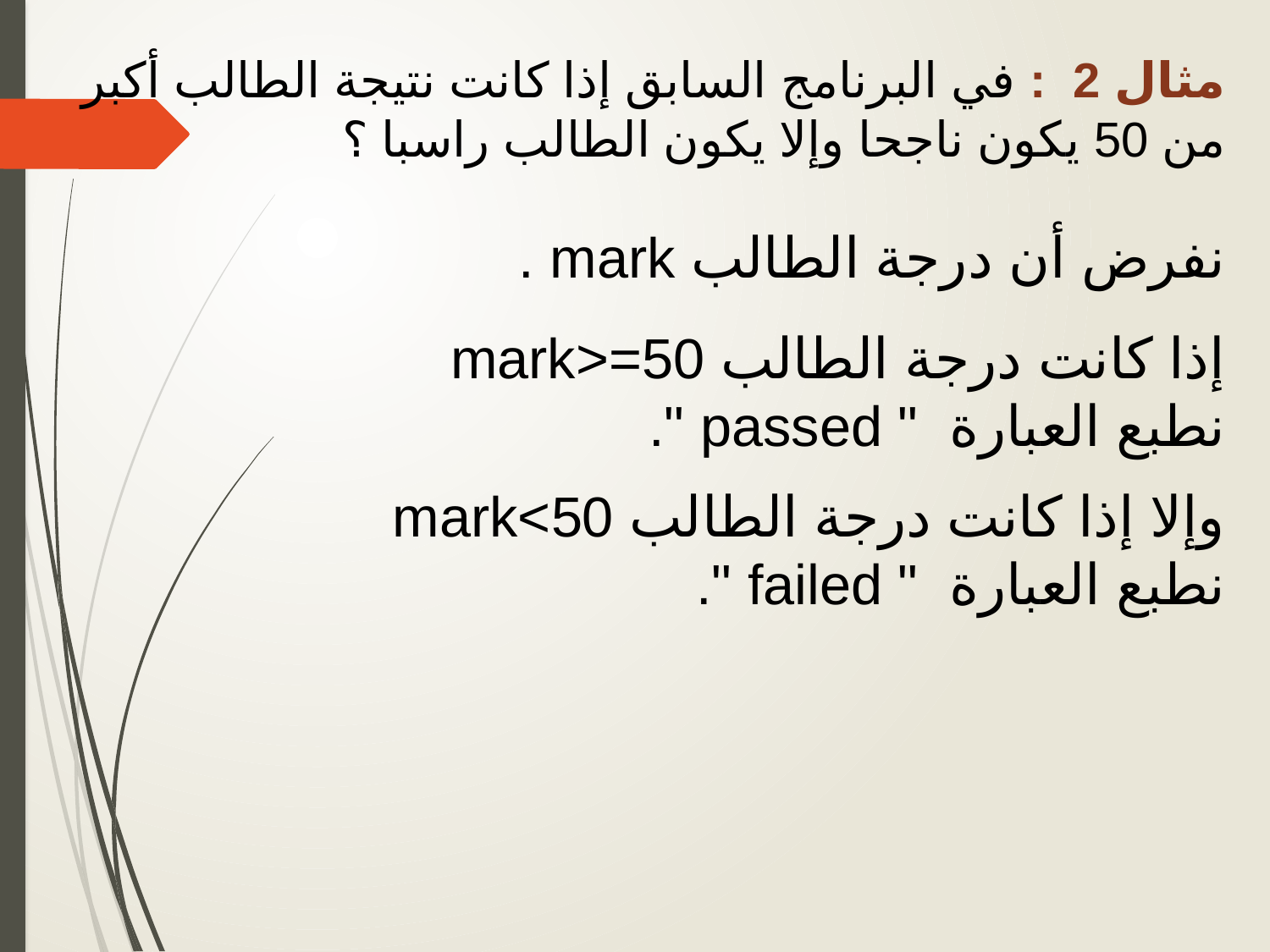

مثال 2  : في البرنامج السابق إذا كانت نتيجة الطالب أكبر من 50 يكون ناجحا وإلا يكون الطالب راسبا ؟

نفرض أن درجة الطالب mark .
إذا كانت درجة الطالب mark>=50
نطبع العبارة  " passed ".
وإلا إذا كانت درجة الطالب mark<50
نطبع العبارة  " failed ".